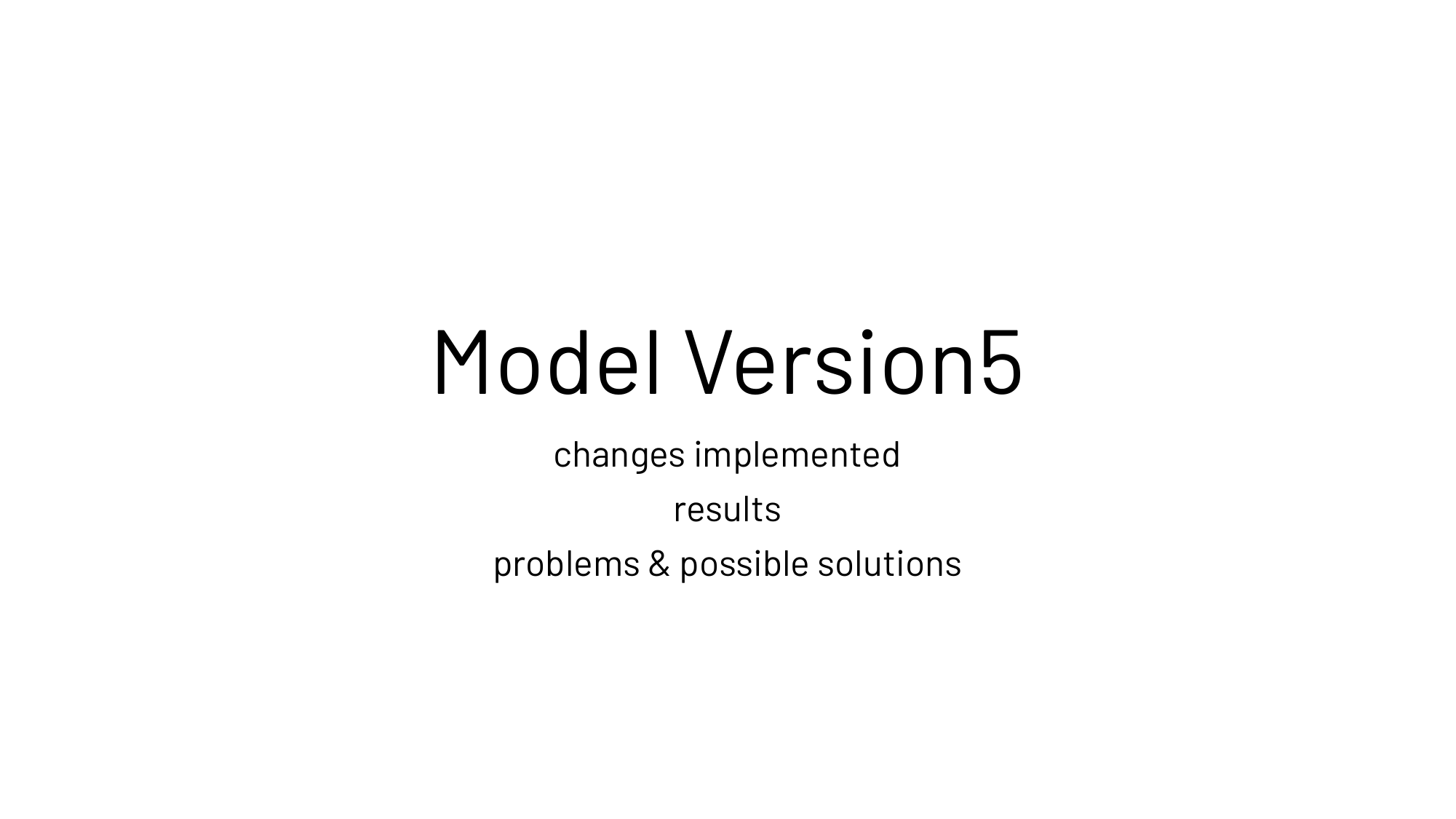

# Model Version5
changes implemented
results
problems & possible solutions